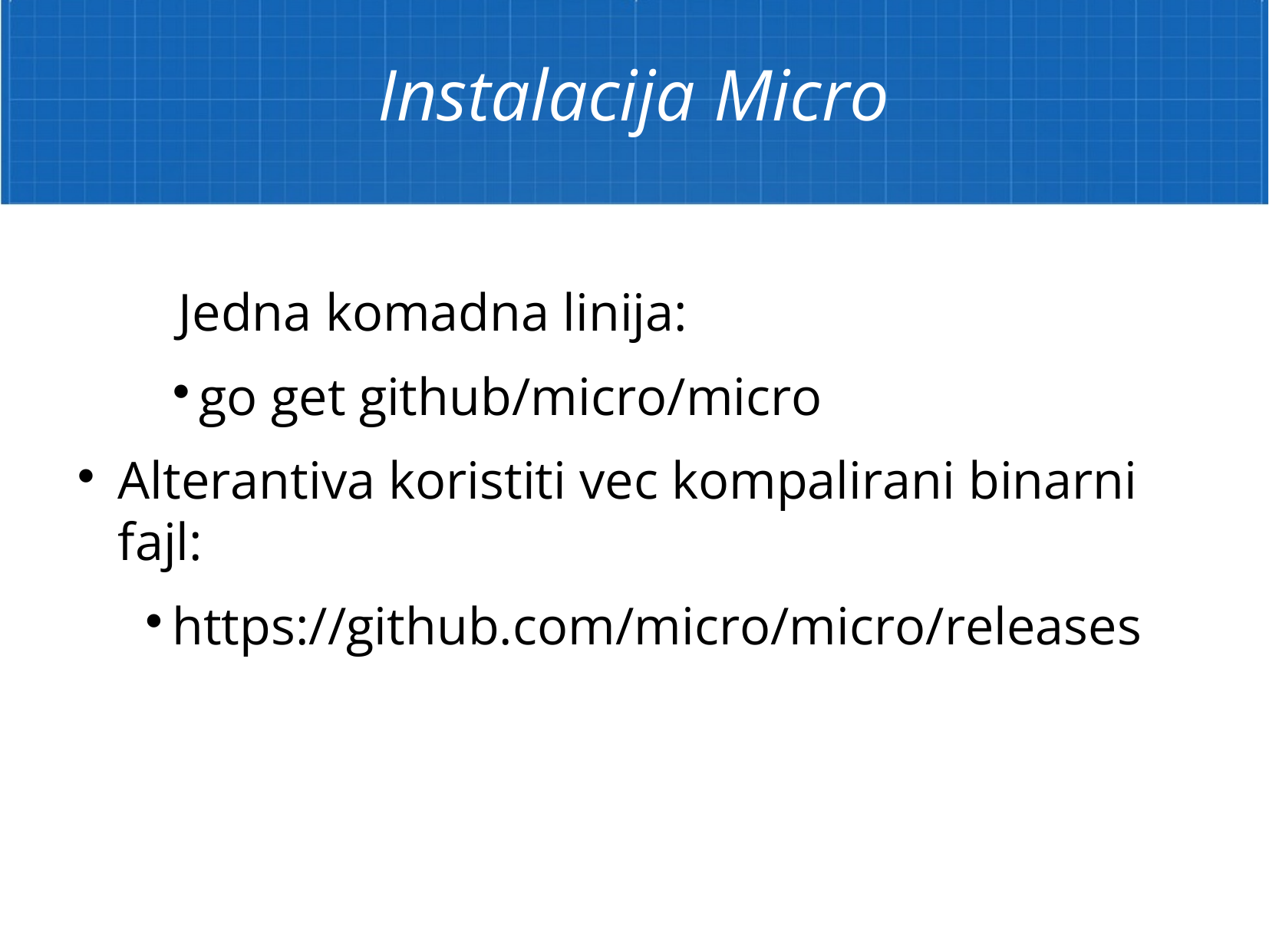

Instalacija Micro

	Jedna komadna linija:
go get github/micro/micro
Alterantiva koristiti vec kompalirani binarni fajl:
https://github.com/micro/micro/releases